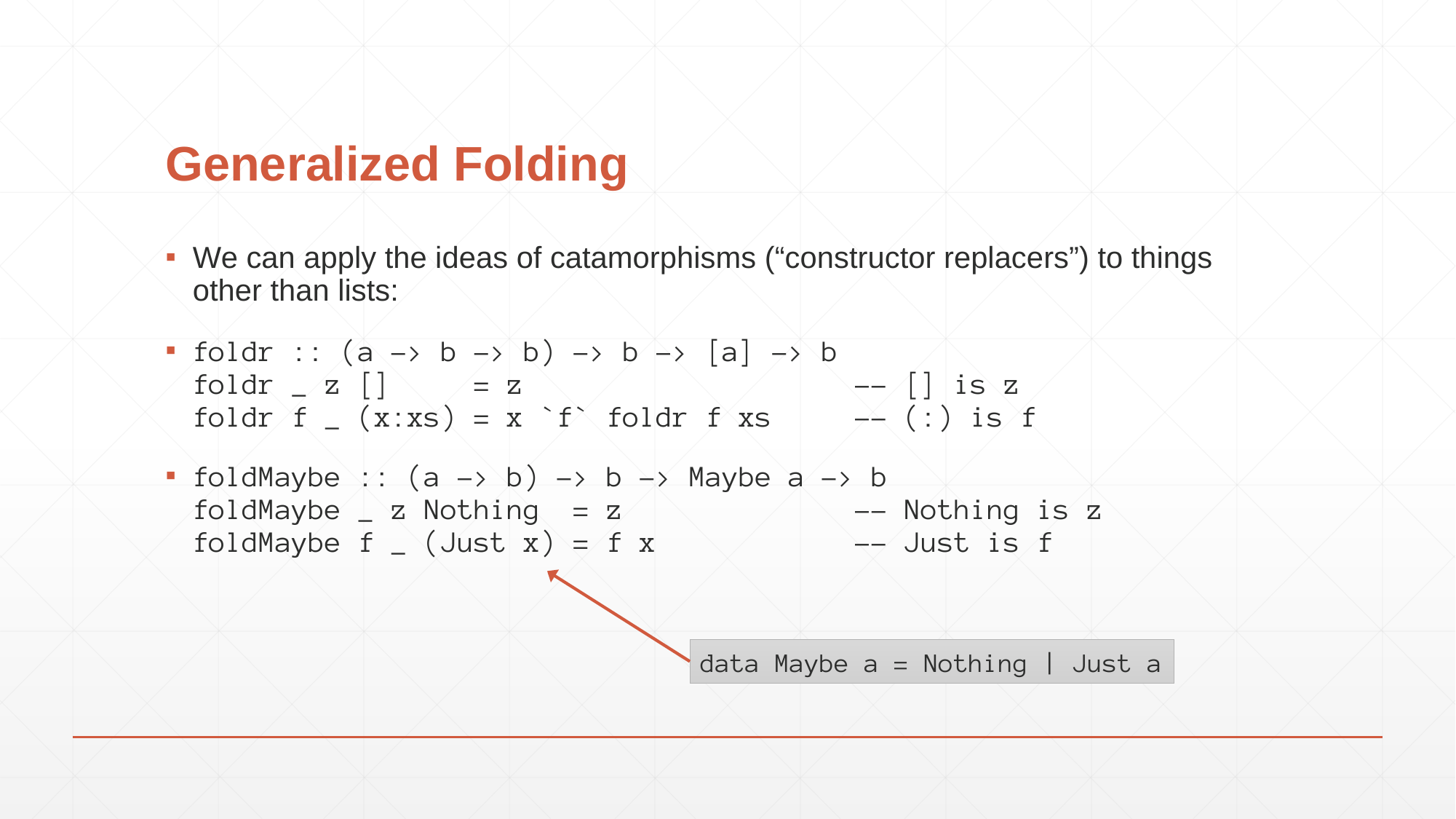

# Generalized Folding
We can apply the ideas of catamorphisms (“constructor replacers”) to things other than lists:
foldr :: (a -> b -> b) -> b -> [a] -> b
foldr _ z []     = z                    -- [] is z
foldr f _ (x:xs) = x `f` foldr f xs     -- (:) is f
foldMaybe :: (a -> b) -> b -> Maybe a -> b
foldMaybe _ z Nothing  = z              -- Nothing is z
foldMaybe f _ (Just x) = f x            -- Just is f
data Maybe a = Nothing | Just a